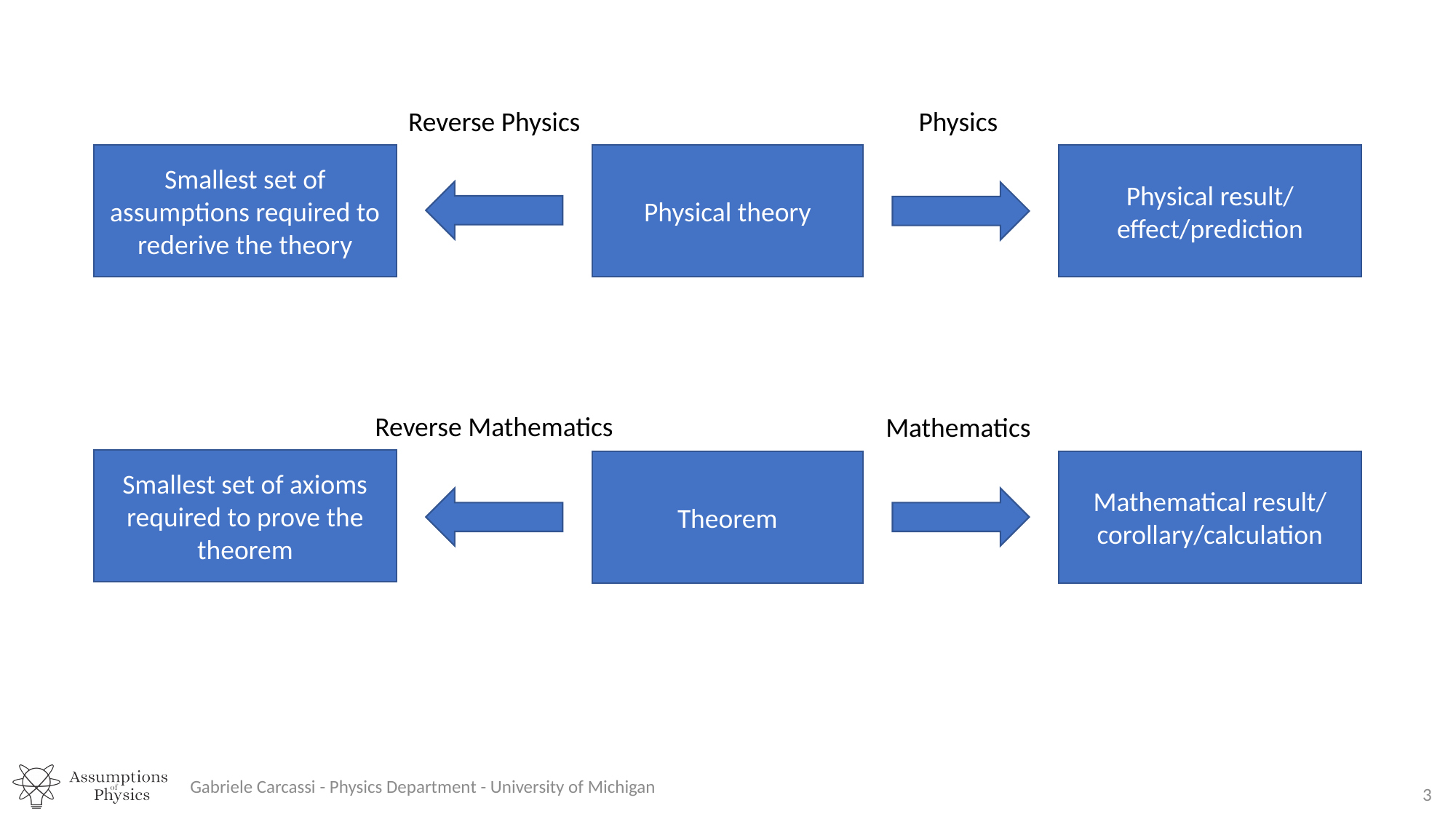

Reverse Physics
Physics
Smallest set of assumptions required to rederive the theory
Physical theory
Physical result/
effect/prediction

Reverse Mathematics
Mathematics
Smallest set of axioms required to prove the theorem
Mathematical result/
corollary/calculation
Theorem

Gabriele Carcassi - Physics Department - University of Michigan
3